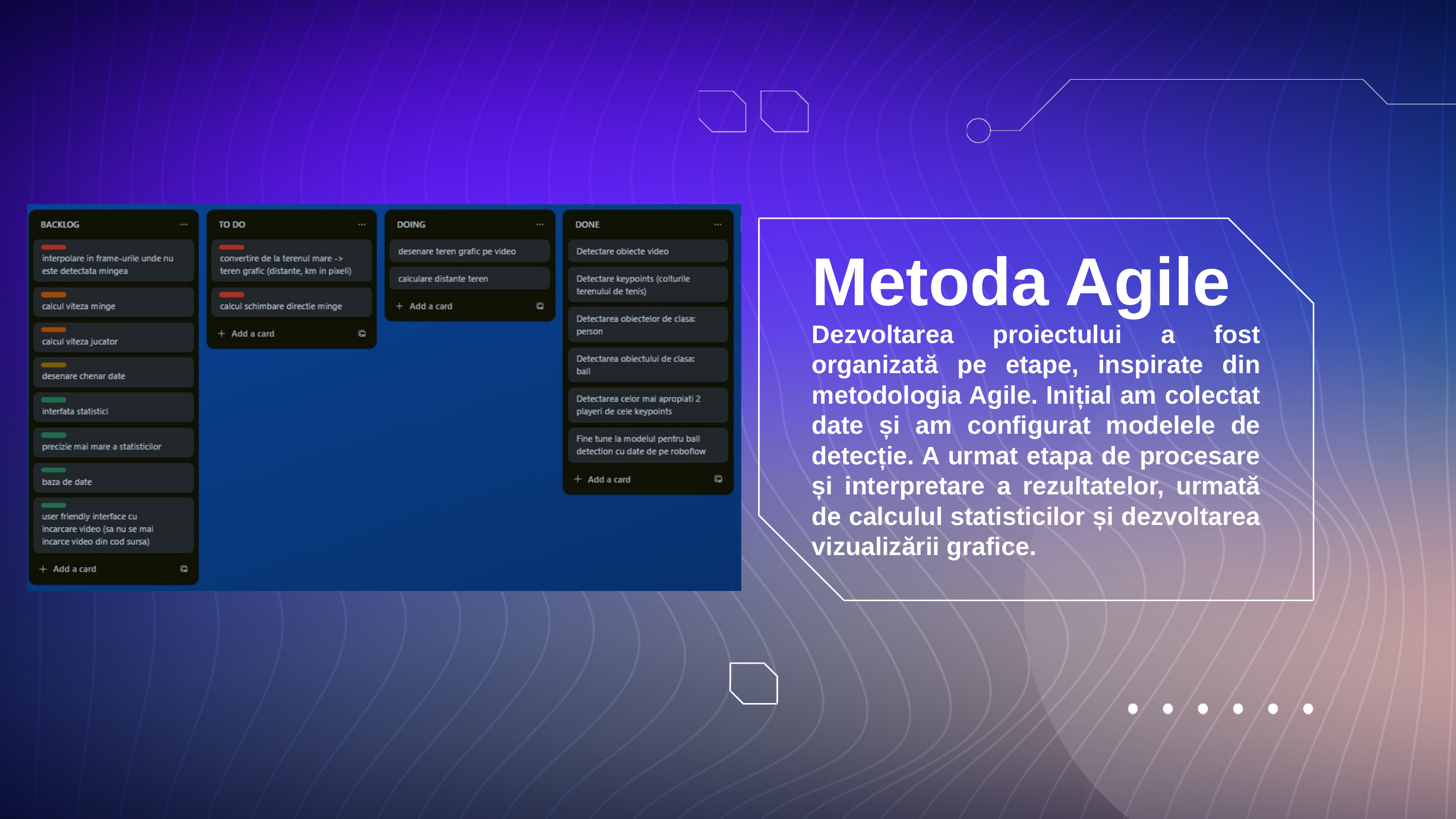

Metoda Agile
Dezvoltarea proiectului a fost organizată pe etape, inspirate din metodologia Agile. Inițial am colectat date și am configurat modelele de detecție. A urmat etapa de procesare și interpretare a rezultatelor, urmată de calculul statisticilor și dezvoltarea vizualizării grafice.